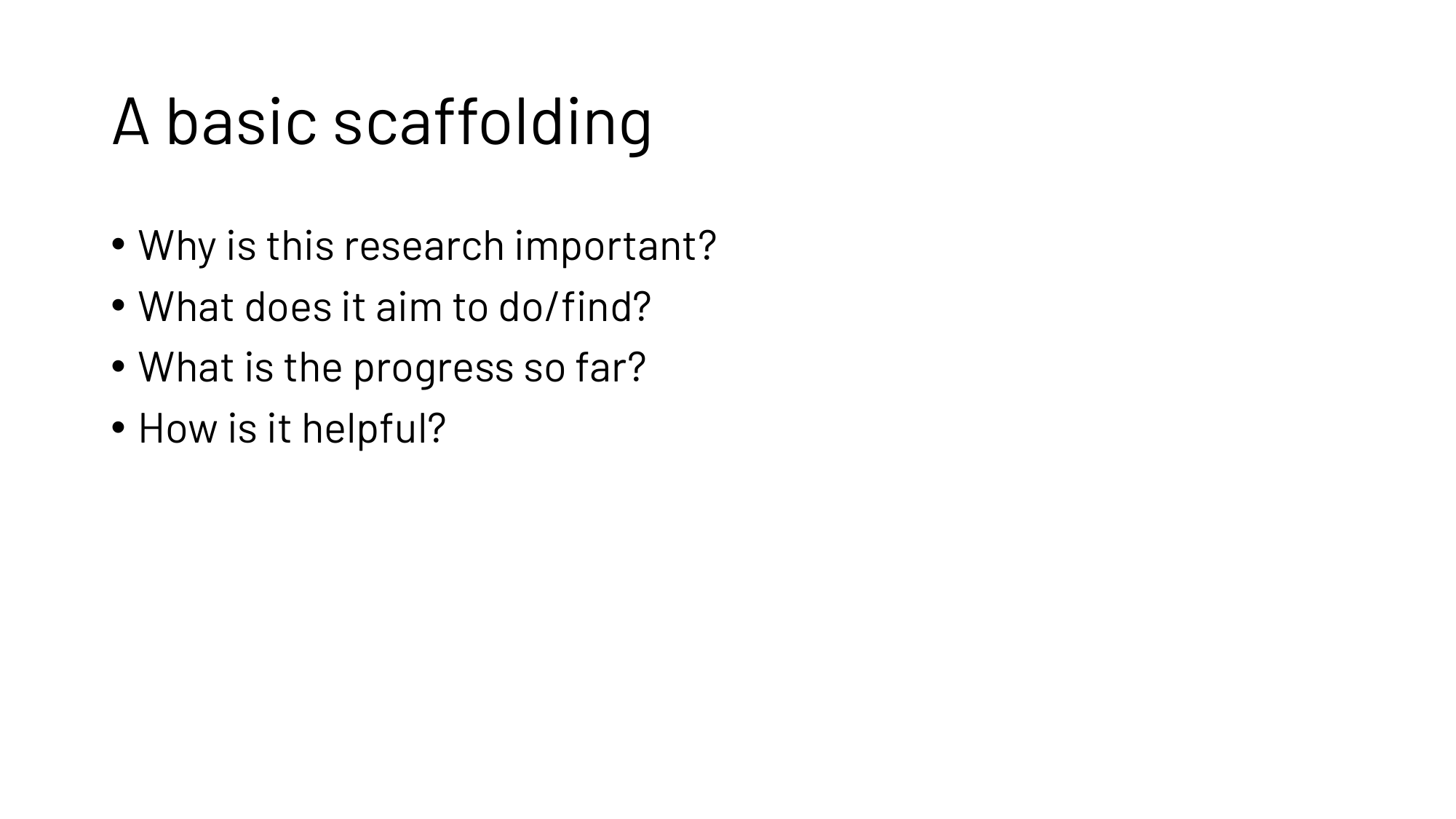

# A basic scaffolding
Why is this research important?
What does it aim to do/find?
What is the progress so far?
How is it helpful?